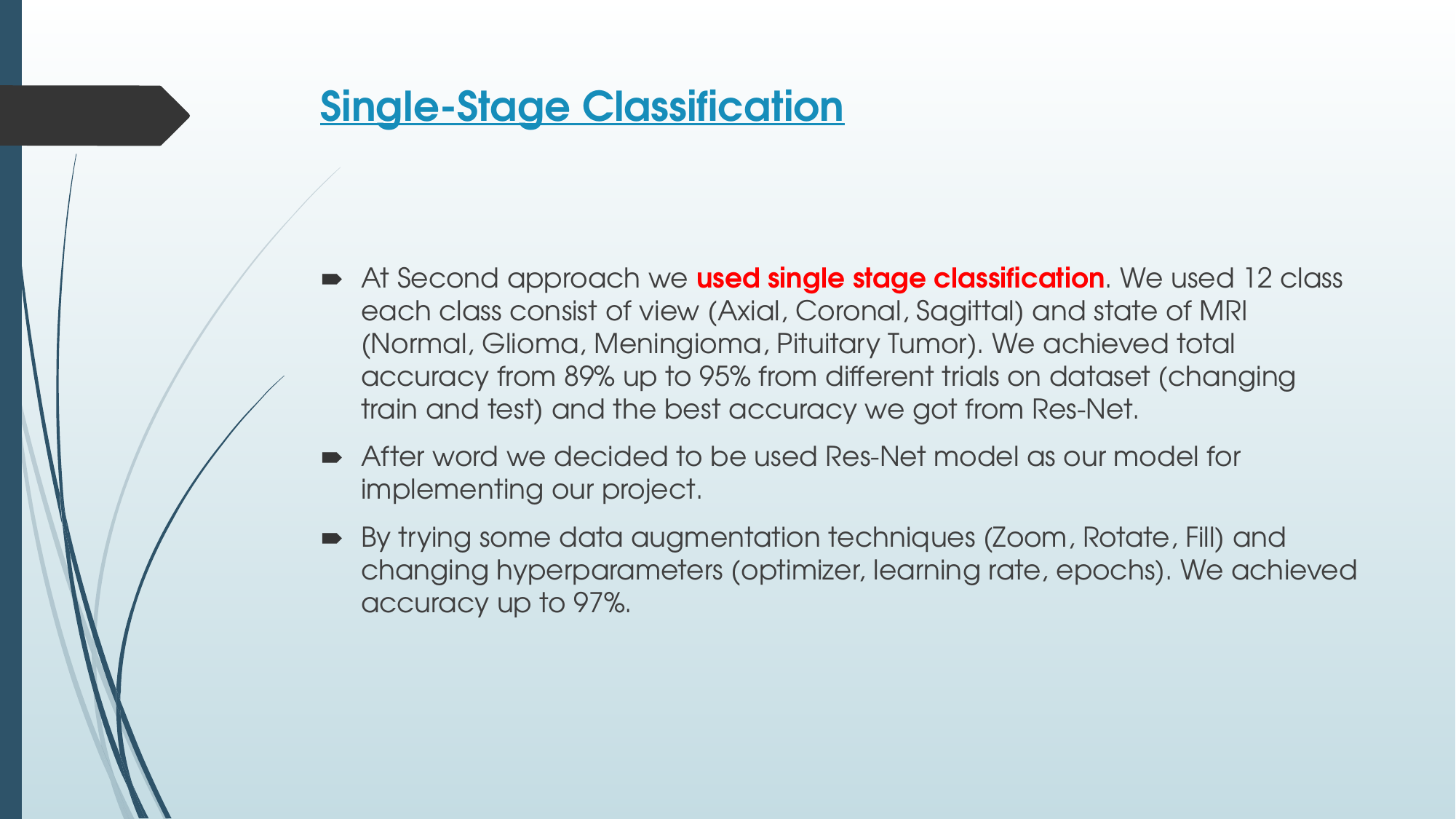

# Single-Stage Classification
At Second approach we used single stage classification. We used 12 class each class consist of view (Axial, Coronal, Sagittal) and state of MRI (Normal, Glioma, Meningioma, Pituitary Tumor). We achieved total accuracy from 89% up to 95% from different trials on dataset (changing train and test) and the best accuracy we got from Res-Net.
After word we decided to be used Res-Net model as our model for implementing our project.
By trying some data augmentation techniques (Zoom, Rotate, Fill) and changing hyperparameters (optimizer, learning rate, epochs). We achieved accuracy up to 97%.